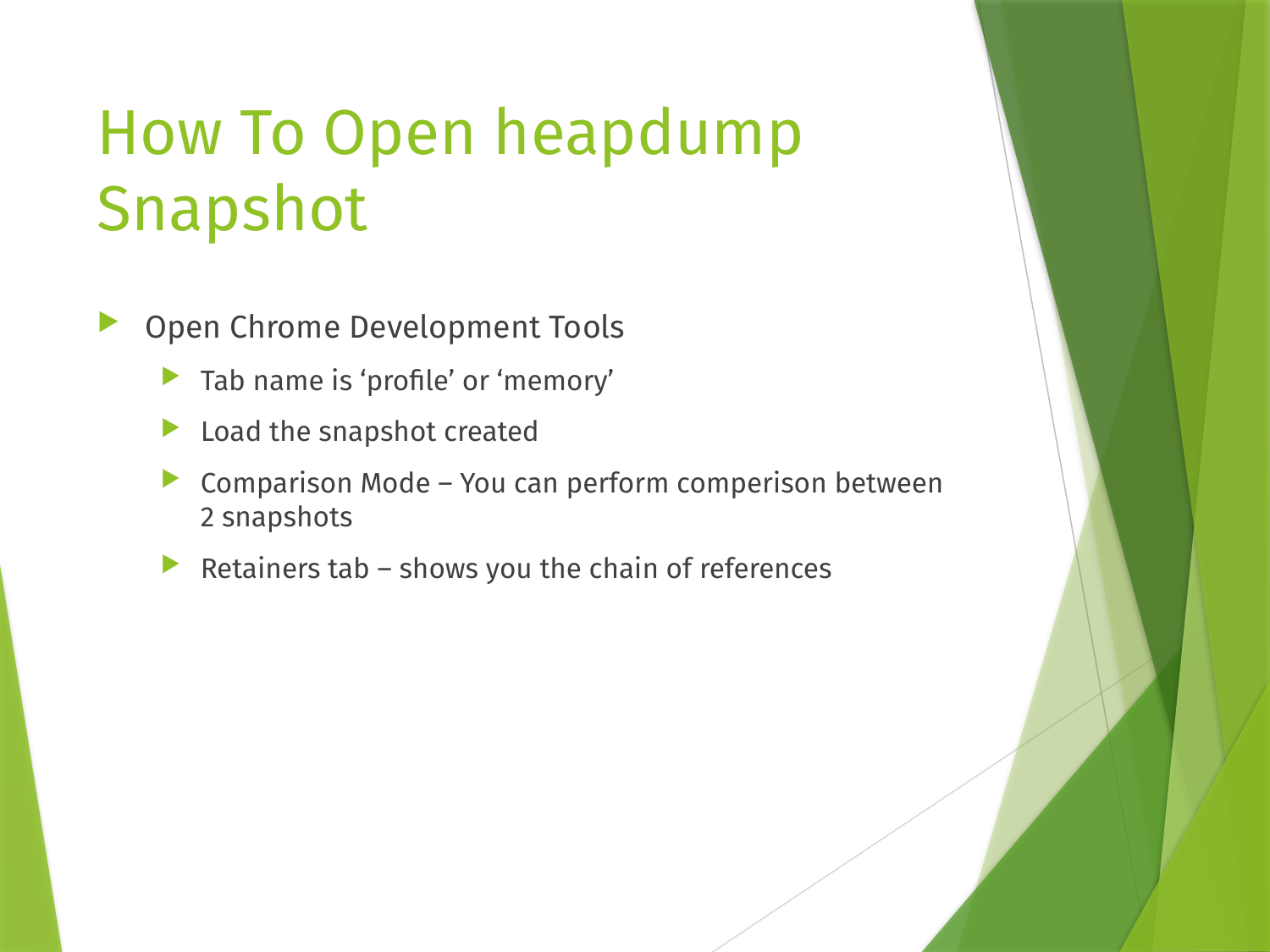

# How To Open heapdump Snapshot
Open Chrome Development Tools
Tab name is ‘profile’ or ‘memory’
Load the snapshot created
Comparison Mode – You can perform comperison between 2 snapshots
Retainers tab – shows you the chain of references